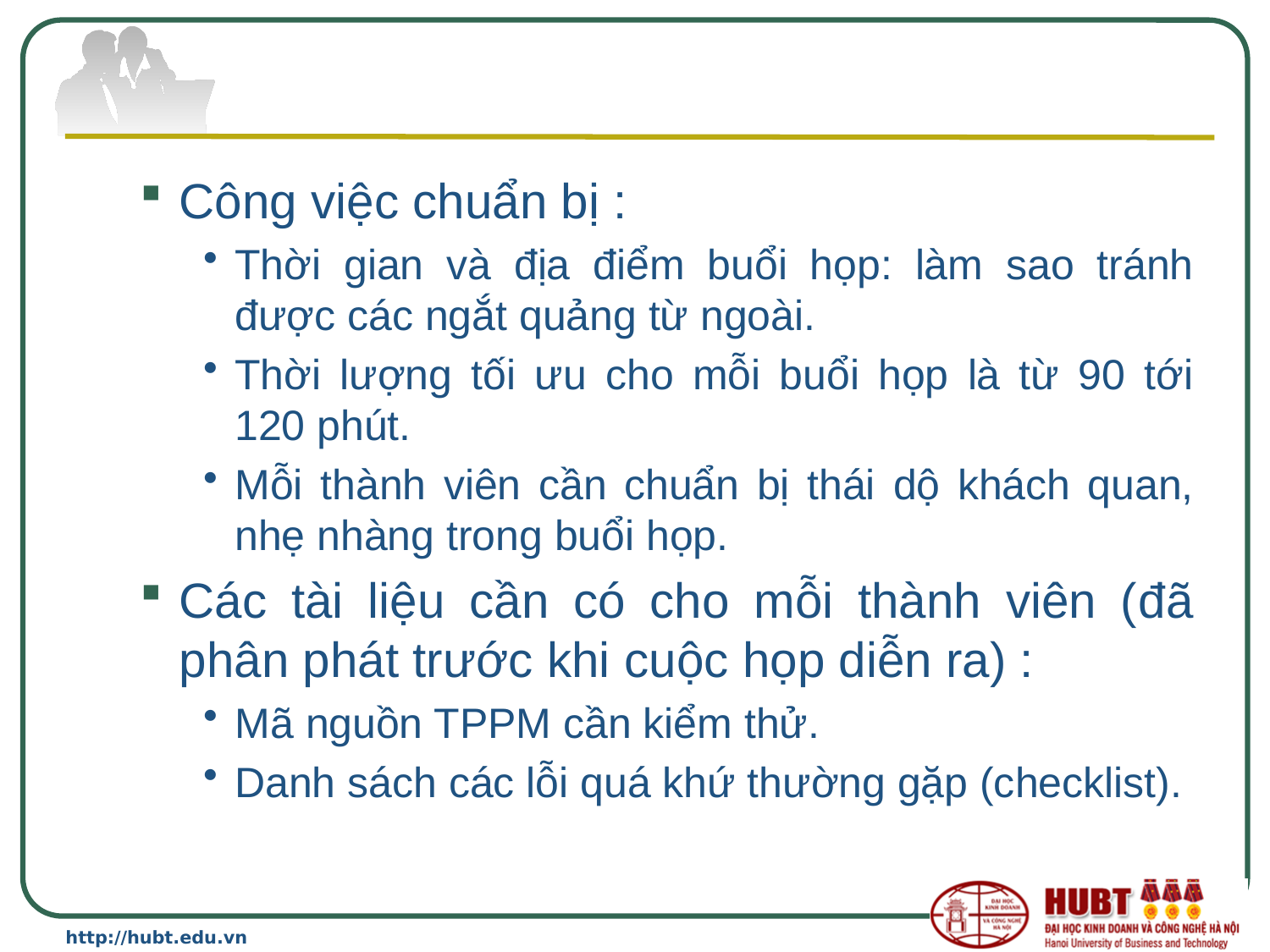

#
Công việc chuẩn bị :
Thời gian và địa điểm buổi họp: làm sao tránh được các ngắt quảng từ ngoài.
Thời lượng tối ưu cho mỗi buổi họp là từ 90 tới 120 phút.
Mỗi thành viên cần chuẩn bị thái dộ khách quan, nhẹ nhàng trong buổi họp.
Các tài liệu cần có cho mỗi thành viên (đã phân phát trước khi cuộc họp diễn ra) :
Mã nguồn TPPM cần kiểm thử.
Danh sách các lỗi quá khứ thường gặp (checklist).
http://hubt.edu.vn